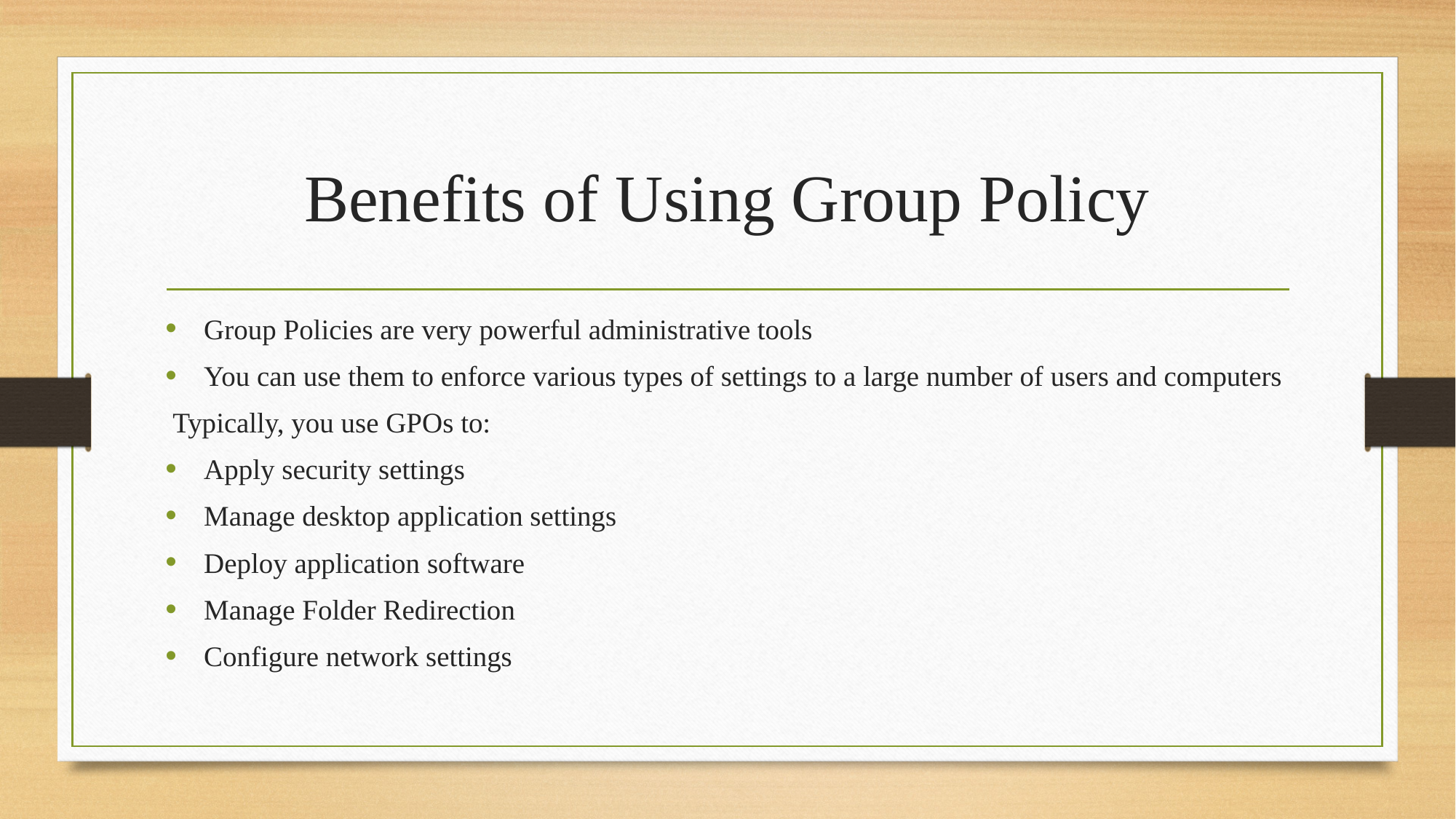

# Benefits of Using Group Policy
 Group Policies are very powerful administrative tools
 You can use them to enforce various types of settings to a large number of users and computers
 Typically, you use GPOs to:
 Apply security settings
 Manage desktop application settings
 Deploy application software
 Manage Folder Redirection
 Configure network settings